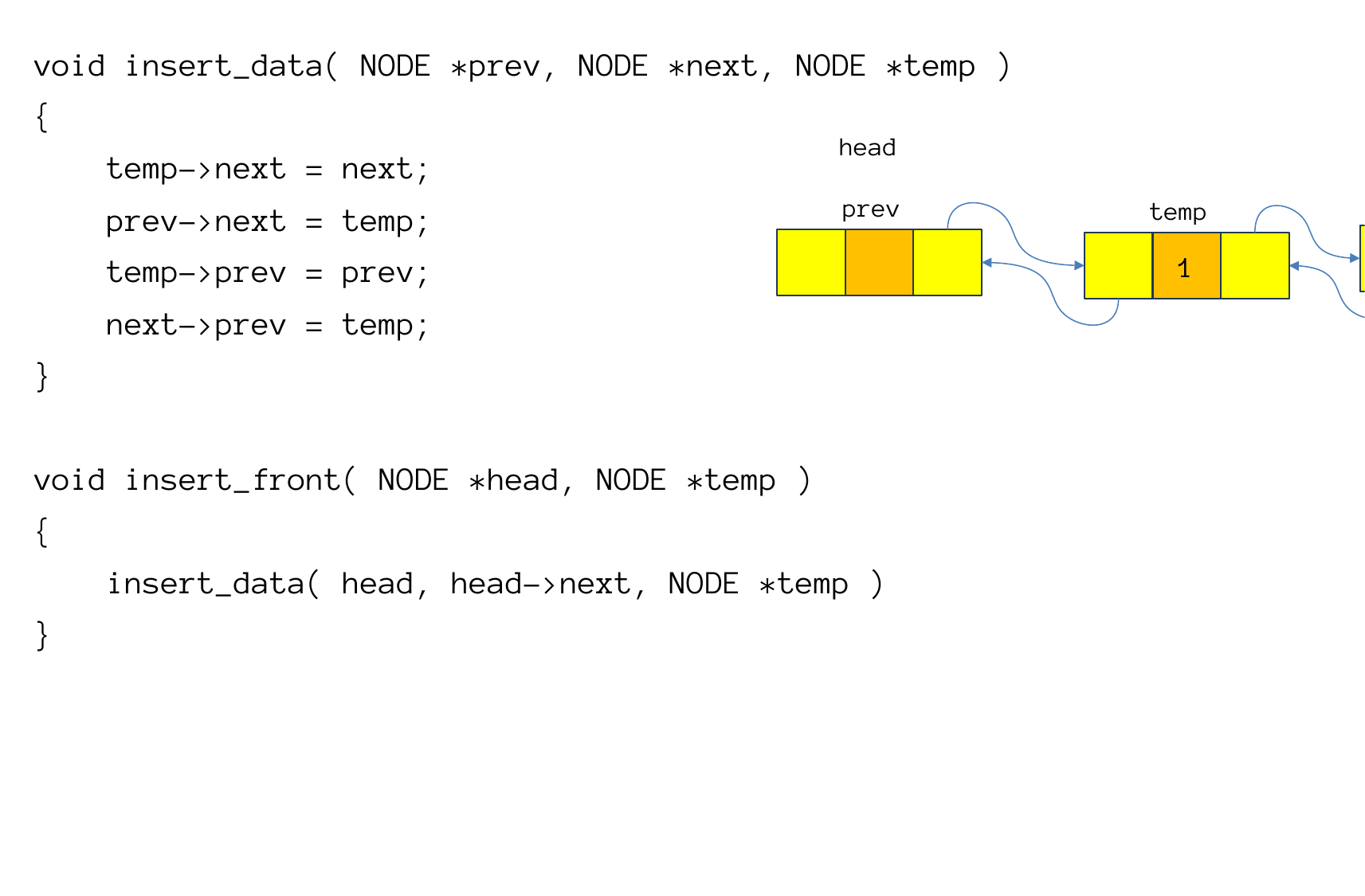

void insert_data( NODE *prev, NODE *next, NODE *temp )
{
    temp->next = next;
    prev->next = temp;
    temp->prev = prev;
    next->prev = temp;
}

void insert_front( NODE *head, NODE *temp )
{
    insert_data( head, head->next, NODE *temp )
}

head->next
head
next
prev
temp

1